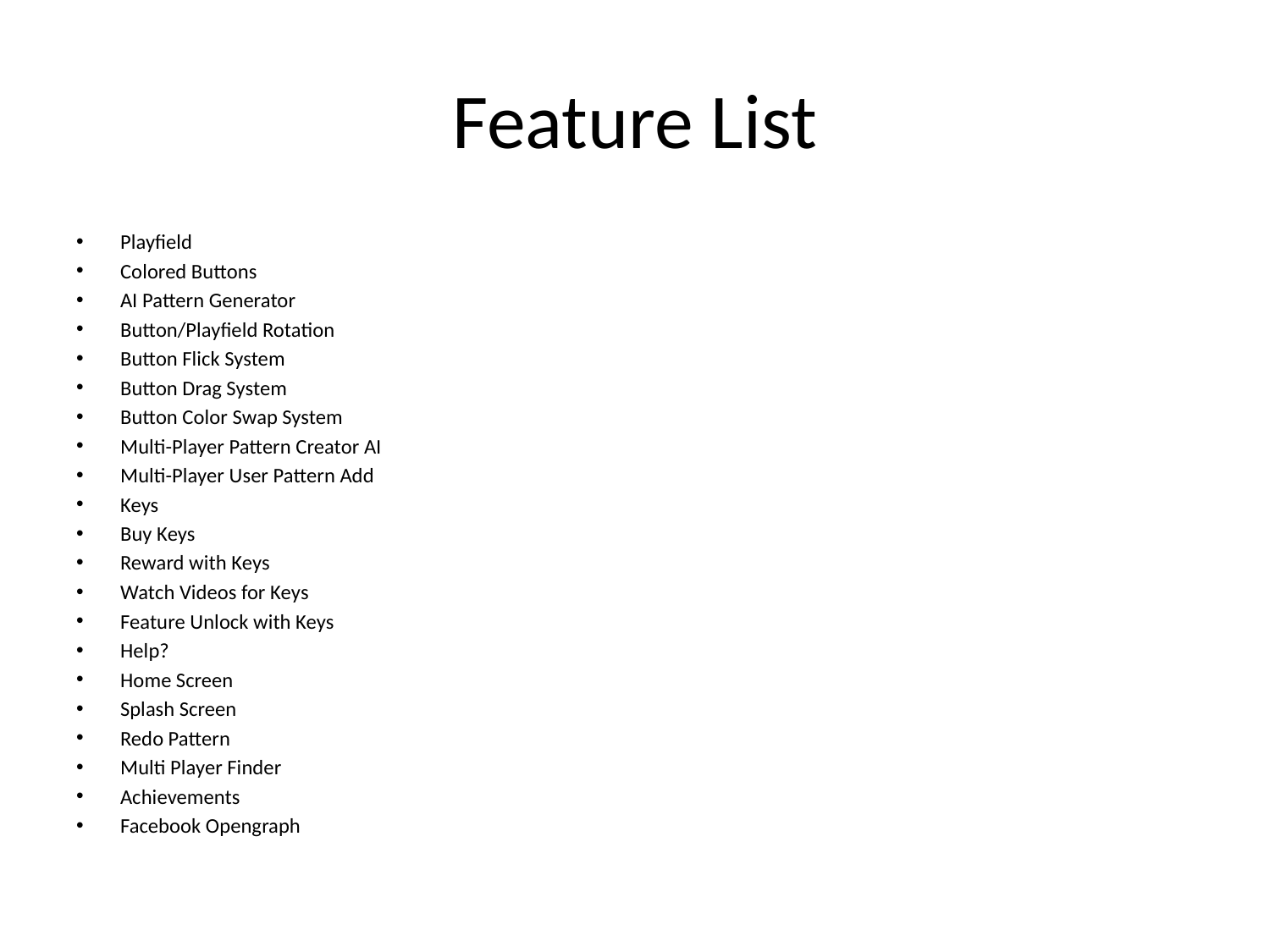

# Feature List
Playfield
Colored Buttons
AI Pattern Generator
Button/Playfield Rotation
Button Flick System
Button Drag System
Button Color Swap System
Multi-Player Pattern Creator AI
Multi-Player User Pattern Add
Keys
Buy Keys
Reward with Keys
Watch Videos for Keys
Feature Unlock with Keys
Help?
Home Screen
Splash Screen
Redo Pattern
Multi Player Finder
Achievements
Facebook Opengraph